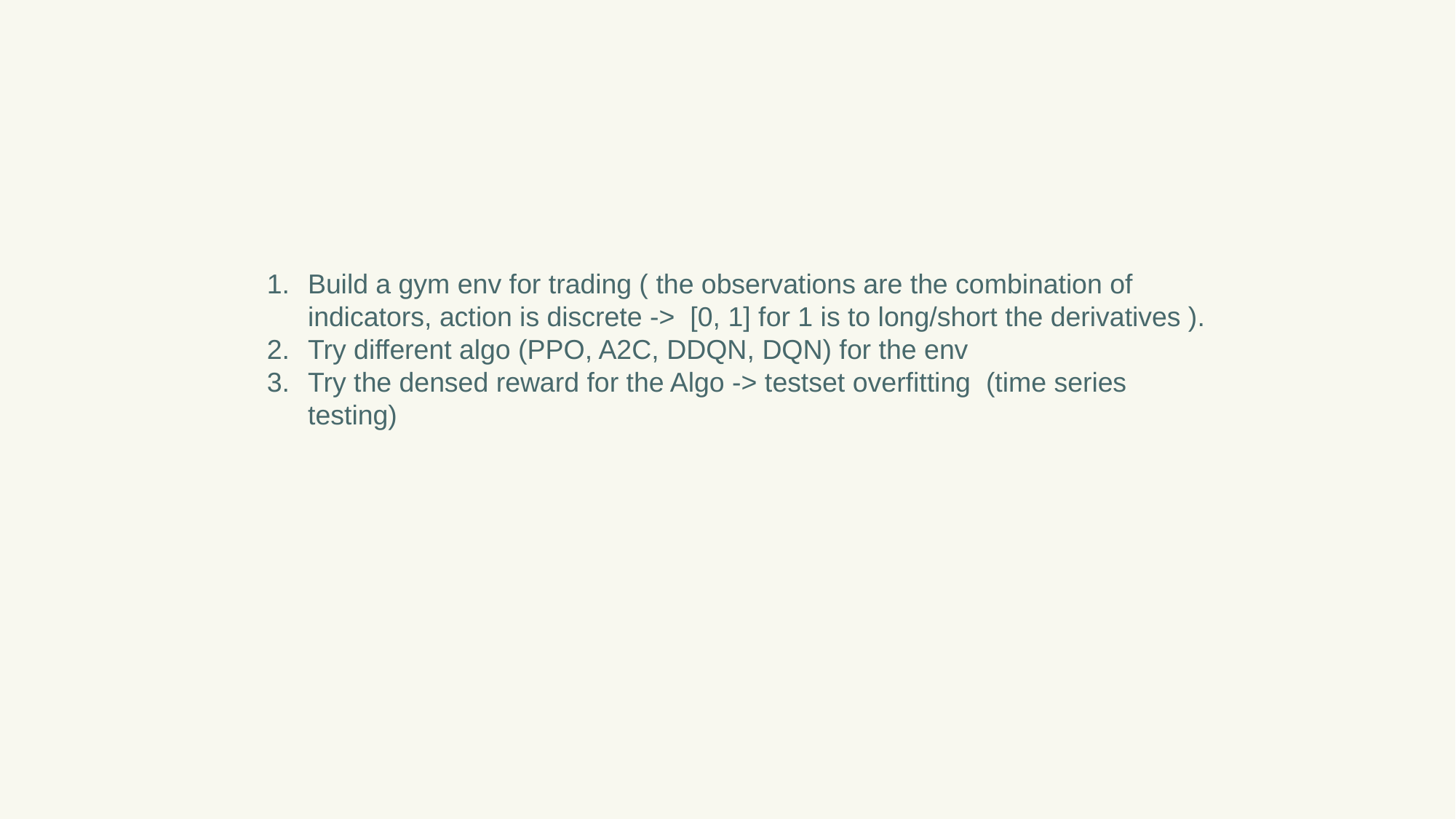

Build a gym env for trading ( the observations are the combination of indicators, action is discrete ->  [0, 1] for 1 is to long/short the derivatives ).
Try different algo (PPO, A2C, DDQN, DQN) for the env
Try the densed reward for the Algo -> testset overfitting  (time series testing)